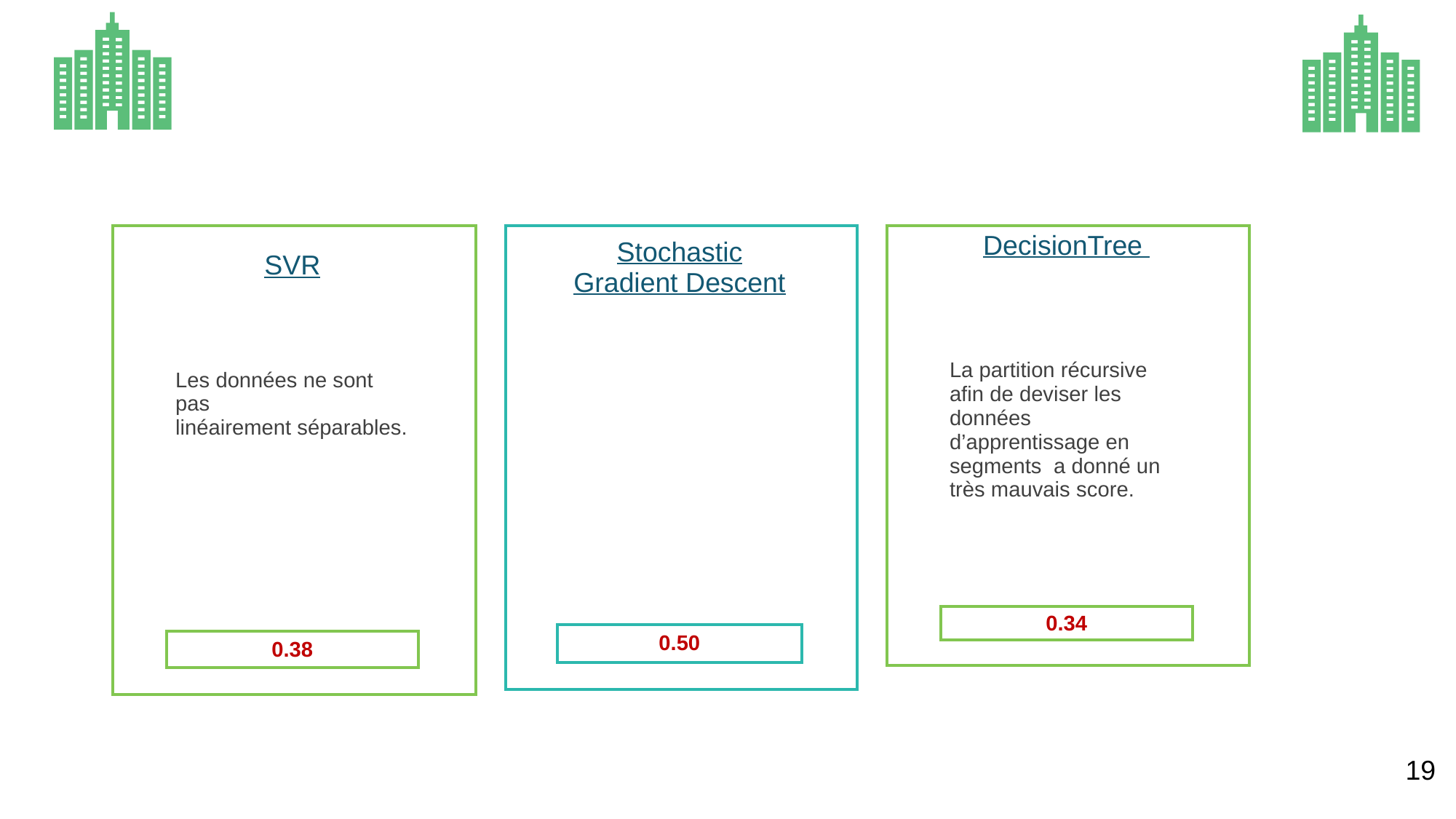

|  | Stochastic Gradient Descent |  |
| --- | --- | --- |
|  |  |  |
|  |  |  |
|  |  |  |
|  |  |  |
|  | 0.50 |  |
|  |  |  |
|  | SVR |  |
| --- | --- | --- |
|  |  |  |
|  | Les données ne sont pas linéairement séparables. |  |
|  |  |  |
|  |  |  |
|  | 0.38 |  |
|  |  |  |
|  | DecisionTree |  |
| --- | --- | --- |
|  | La partition récursive afin de deviser les données d’apprentissage en segments  a donné un très mauvais score. |  |
|  |  |  |
|  |  |  |
|  |  |  |
|  | 0.34 |  |
|  |  |  |

19